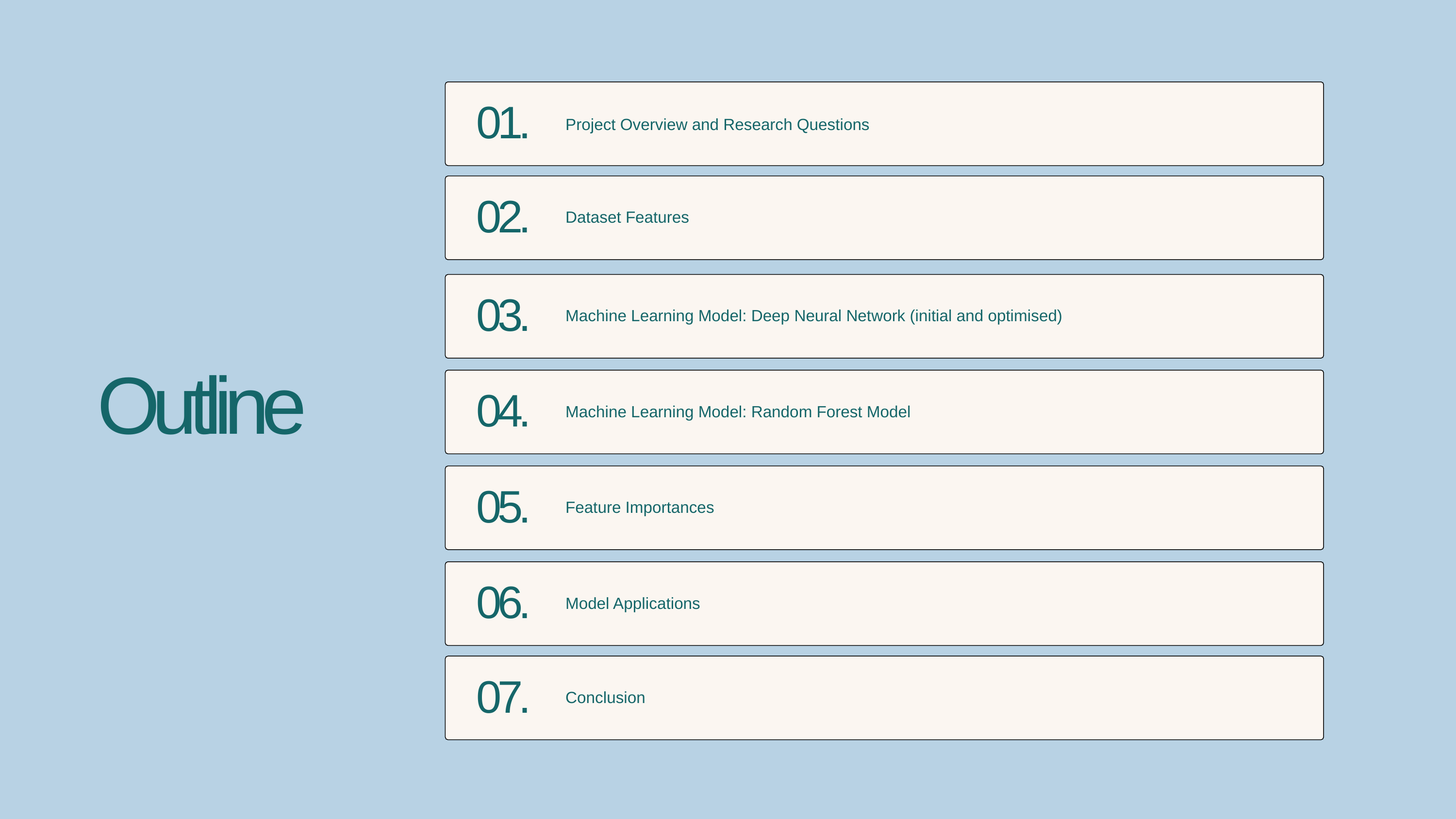

01.
Project Overview and Research Questions

02.
Dataset Features

03.
Machine Learning Model: Deep Neural Network (initial and optimised)

Outline
04.
Machine Learning Model: Random Forest Model

05.
Feature Importances

06.
Model Applications

07.
Conclusion